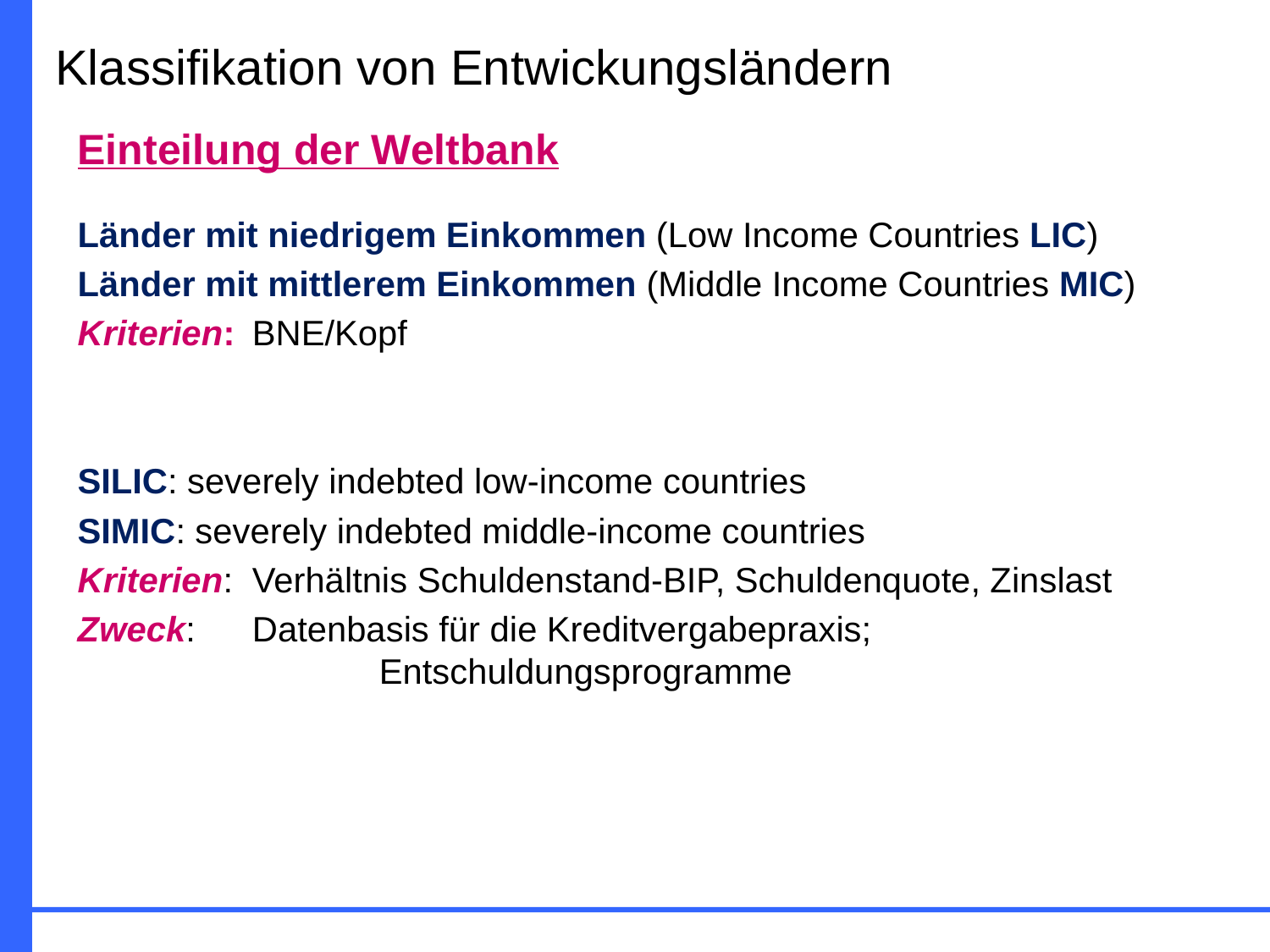

# Klassifikation von Entwickungsländern
Einteilung der Weltbank
Länder mit niedrigem Einkommen (Low Income Countries LIC)
Länder mit mittlerem Einkommen (Middle Income Countries MIC)
Kriterien: 	BNE/Kopf

SILIC: severely indebted low-income countries
SIMIC: severely indebted middle-income countries
Kriterien:	Verhältnis Schuldenstand-BIP, Schuldenquote, Zinslast
Zweck: 	Datenbasis für die Kreditvergabepraxis; 					Entschuldungsprogramme